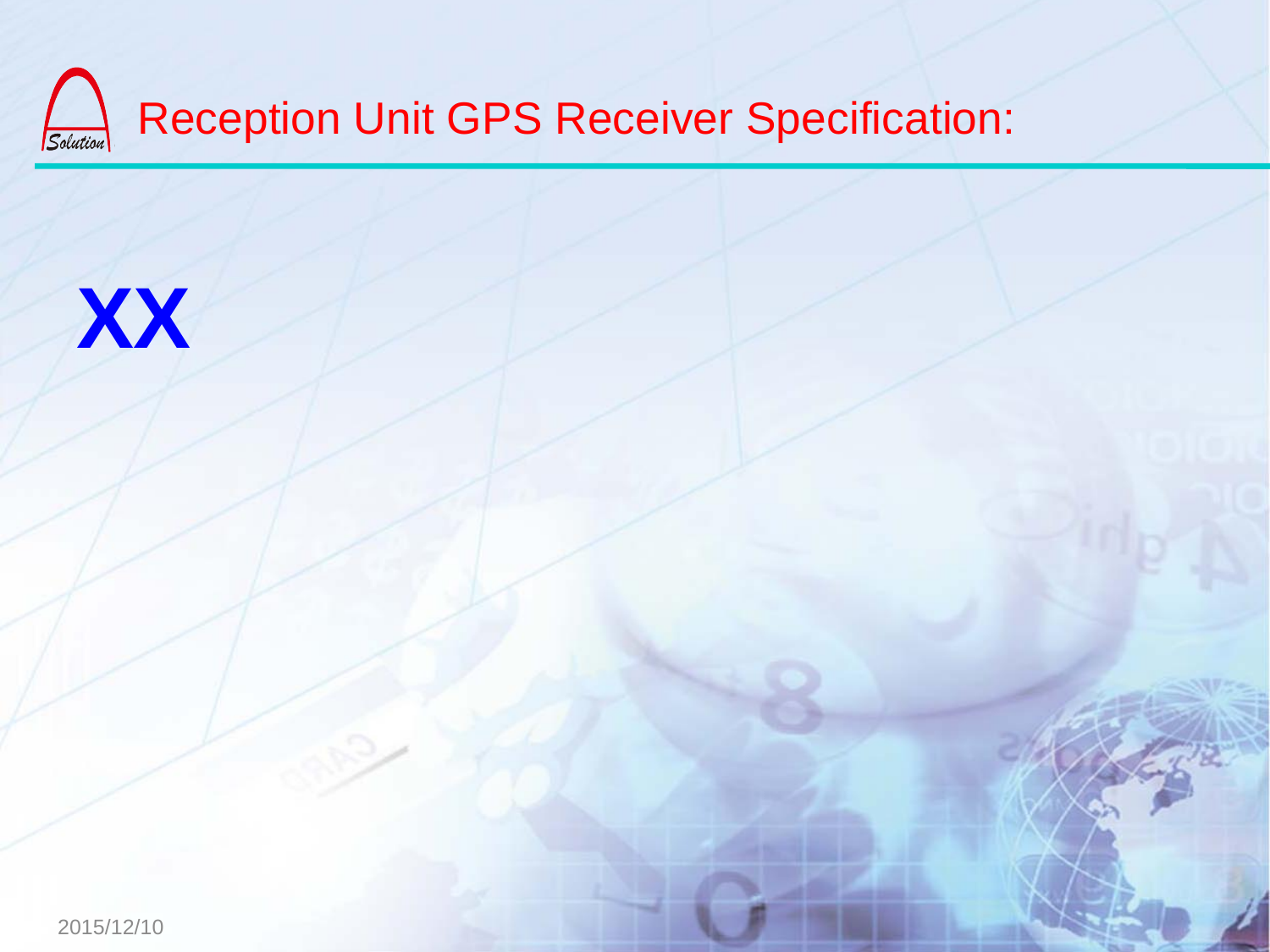

# Reception Unit GPS Receiver Specification:

XX
2015/12/10